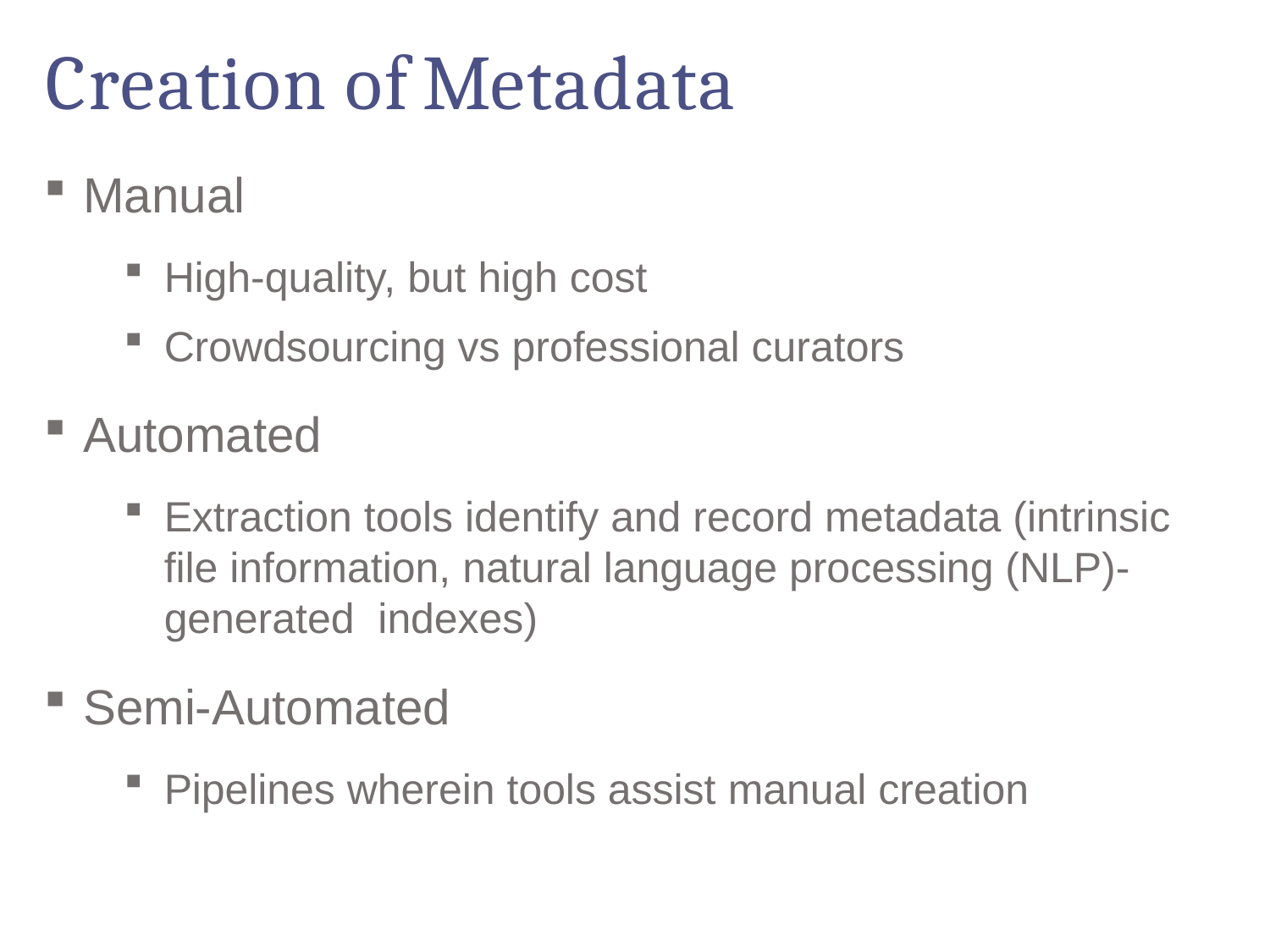

# Creation of Metadata
Manual
High-quality, but high cost
Crowdsourcing vs professional curators
Automated
Extraction tools identify and record metadata (intrinsic file information, natural language processing (NLP)-generated  indexes)
Semi-Automated
Pipelines wherein tools assist manual creation